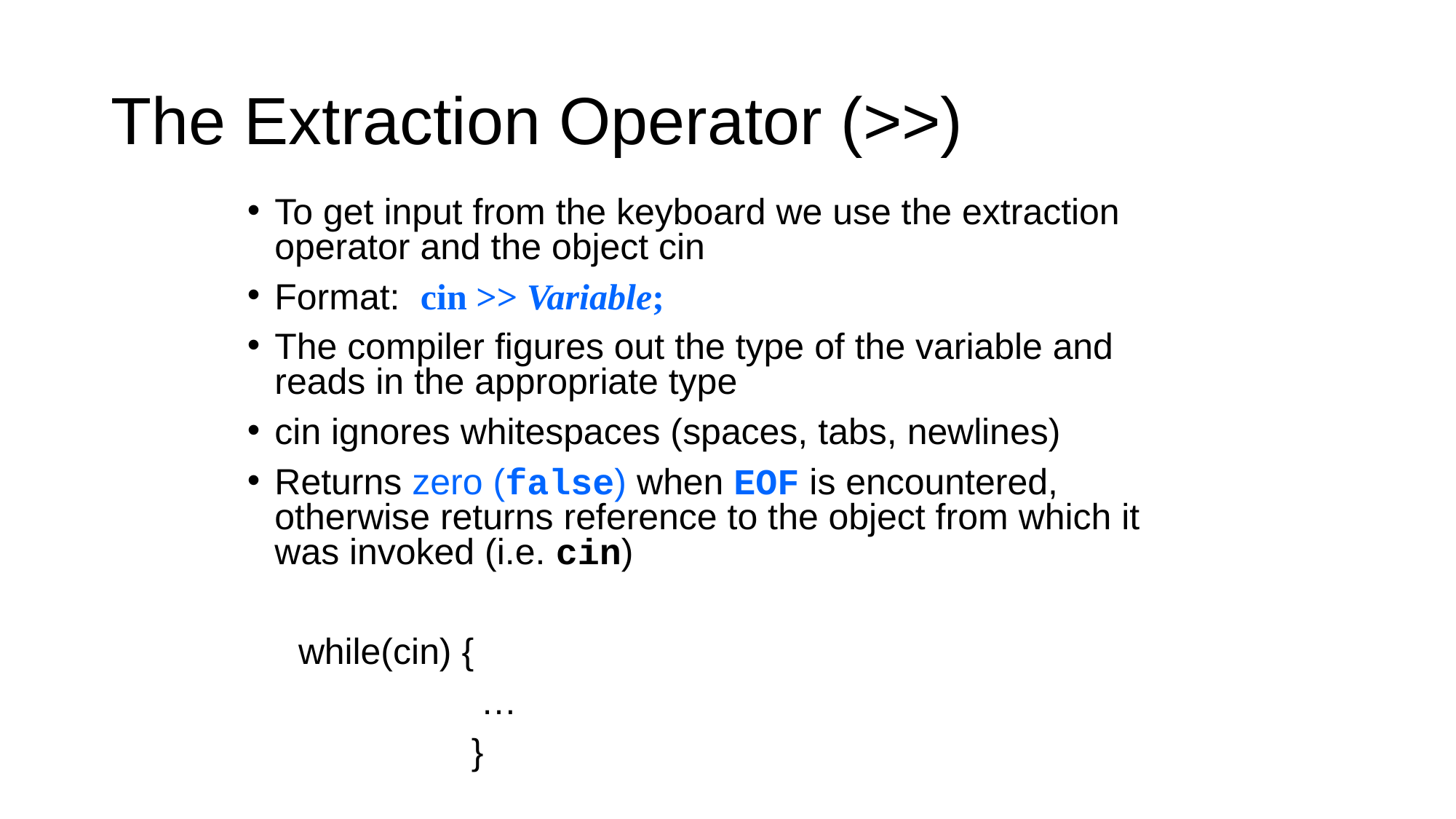

# The Extraction Operator (>>)
To get input from the keyboard we use the extraction operator and the object cin
Format:  cin >> Variable;
The compiler figures out the type of the variable and reads in the appropriate type
cin ignores whitespaces (spaces, tabs, newlines)
Returns zero (false) when EOF is encountered, otherwise returns reference to the object from which it was invoked (i.e. cin)

     while(cin) {
                       …
                      }